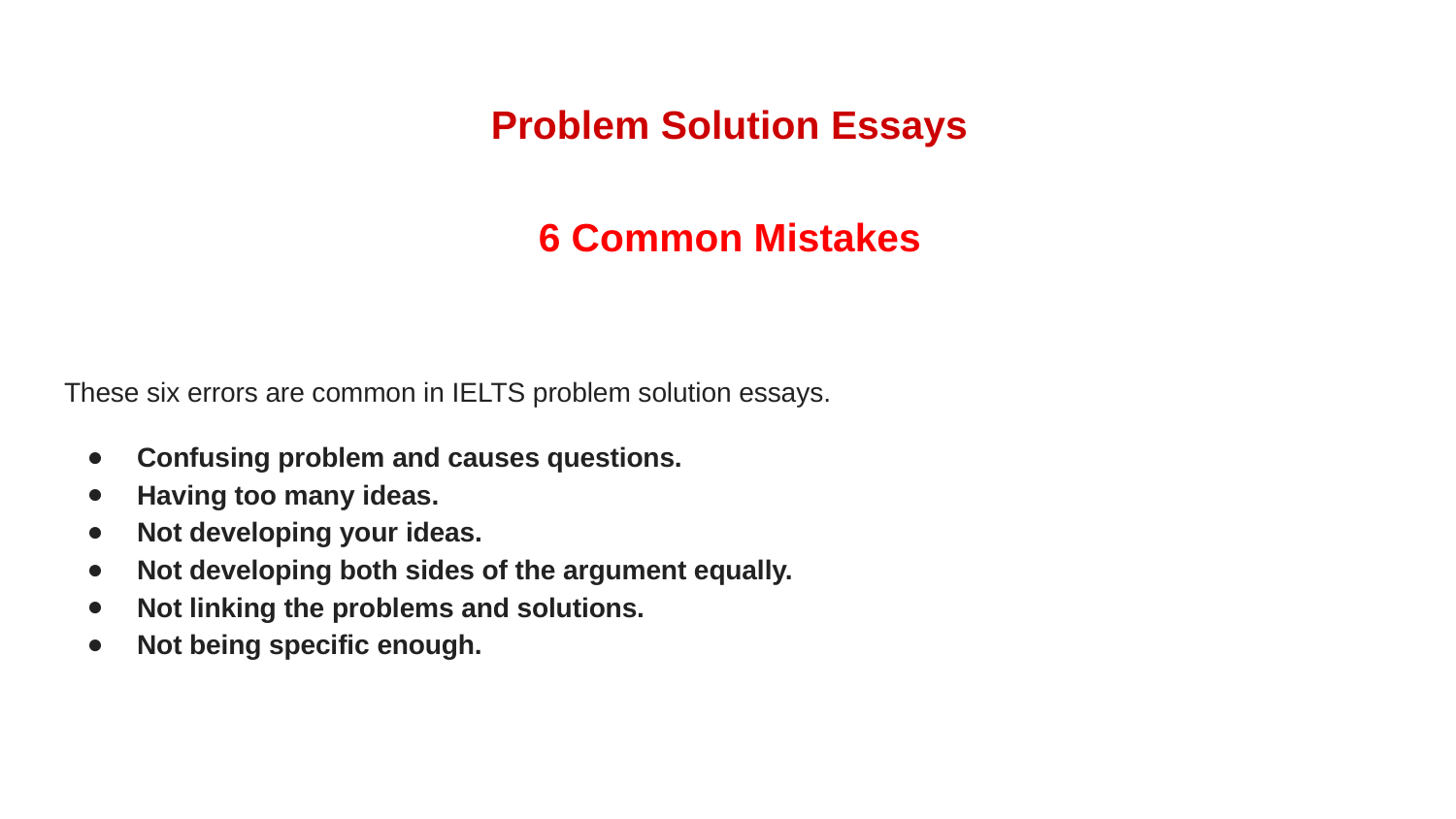

# Problem Solution Essays
6 Common Mistakes

These six errors are common in IELTS problem solution essays.
Confusing problem and causes questions.
Having too many ideas.
Not developing your ideas.
Not developing both sides of the argument equally.
Not linking the problems and solutions.
Not being specific enough.